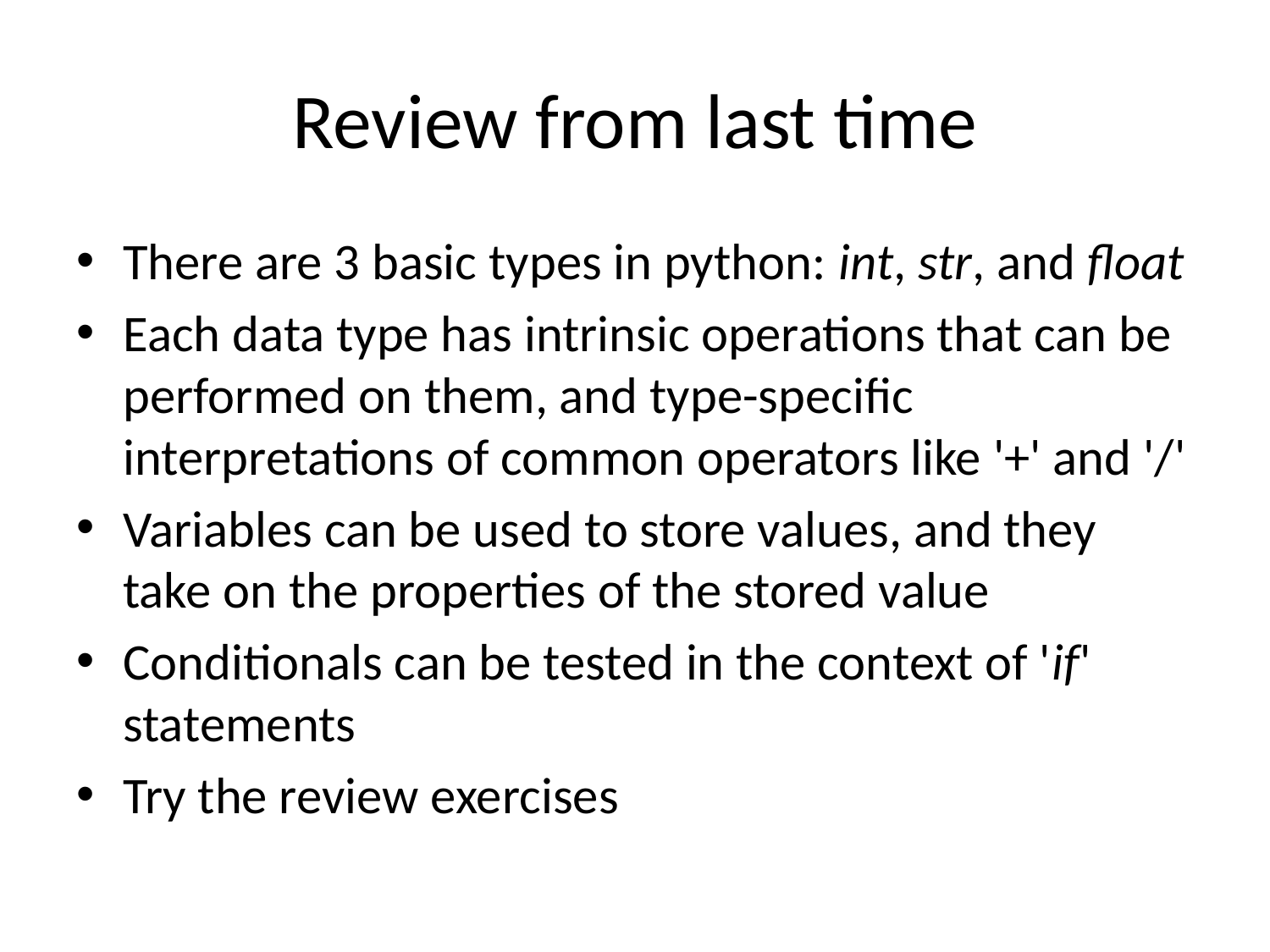

# Review from last time
There are 3 basic types in python: int, str, and float
Each data type has intrinsic operations that can be performed on them, and type-specific interpretations of common operators like '+' and '/'
Variables can be used to store values, and they take on the properties of the stored value
Conditionals can be tested in the context of 'if' statements
Try the review exercises